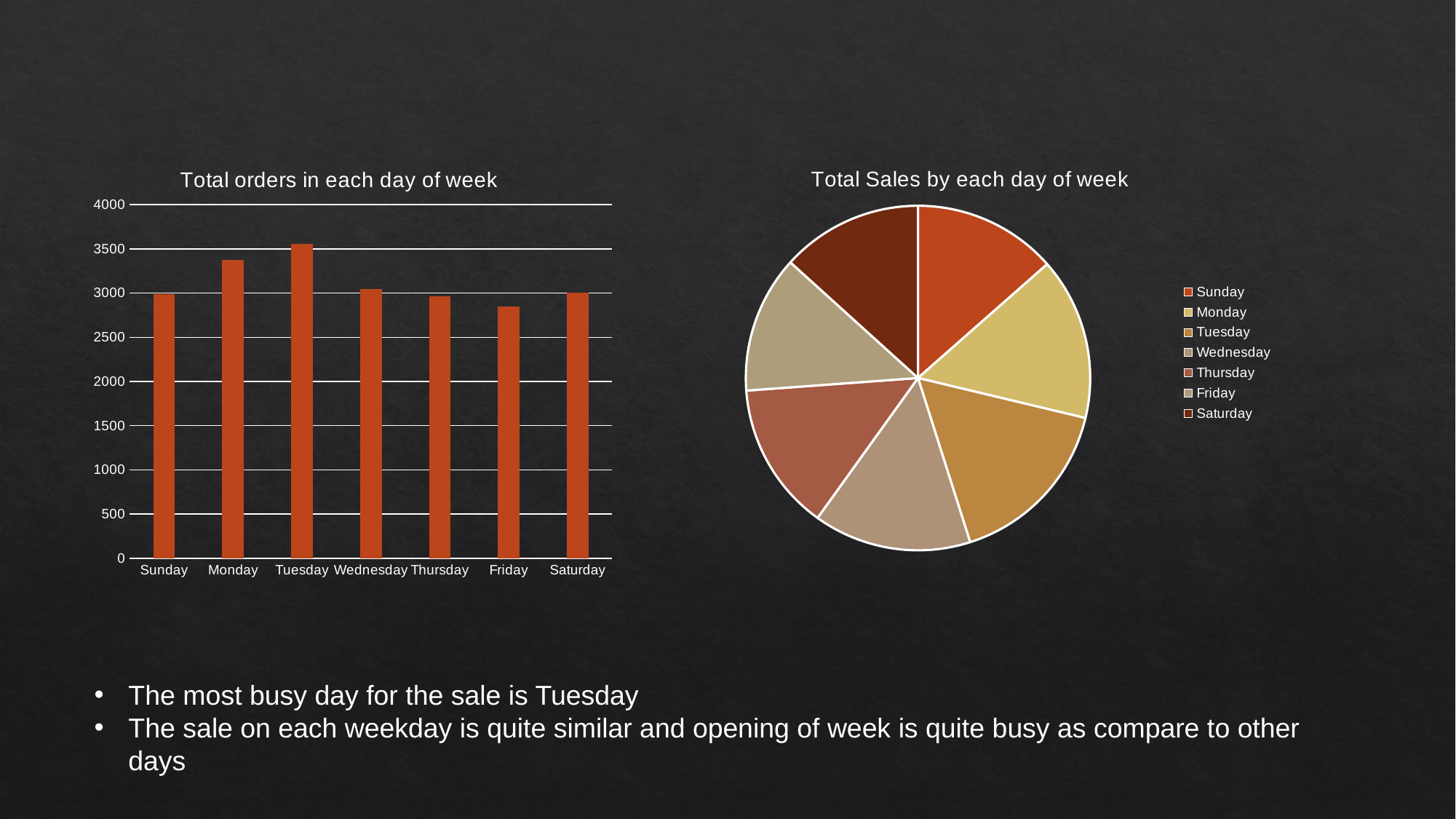

### Chart: Total orders in each day of week

| Category | Total |
|---|---|
| Sunday | 2991.0 |
| Monday | 3375.0 |
| Tuesday | 3553.0 |
| Wednesday | 3047.0 |
| Thursday | 2965.0 |
| Friday | 2852.0 |
| Saturday | 3006.0 |

### Chart: Total Sales by each day of week

| Category | Total |
|---|---|
| Sunday | 542952.9999999983 |
| Monday | 612321.2199999914 |
| Tuesday | 657851.1599999885 |
| Wednesday | 595598.9899999939 |
| Thursday | 559416.4399999965 |
| Friday | 517929.8700000001 |
| Saturday | 534176.209999999 |
The most busy day for the sale is Tuesday
The sale on each weekday is quite similar and opening of week is quite busy as compare to other days